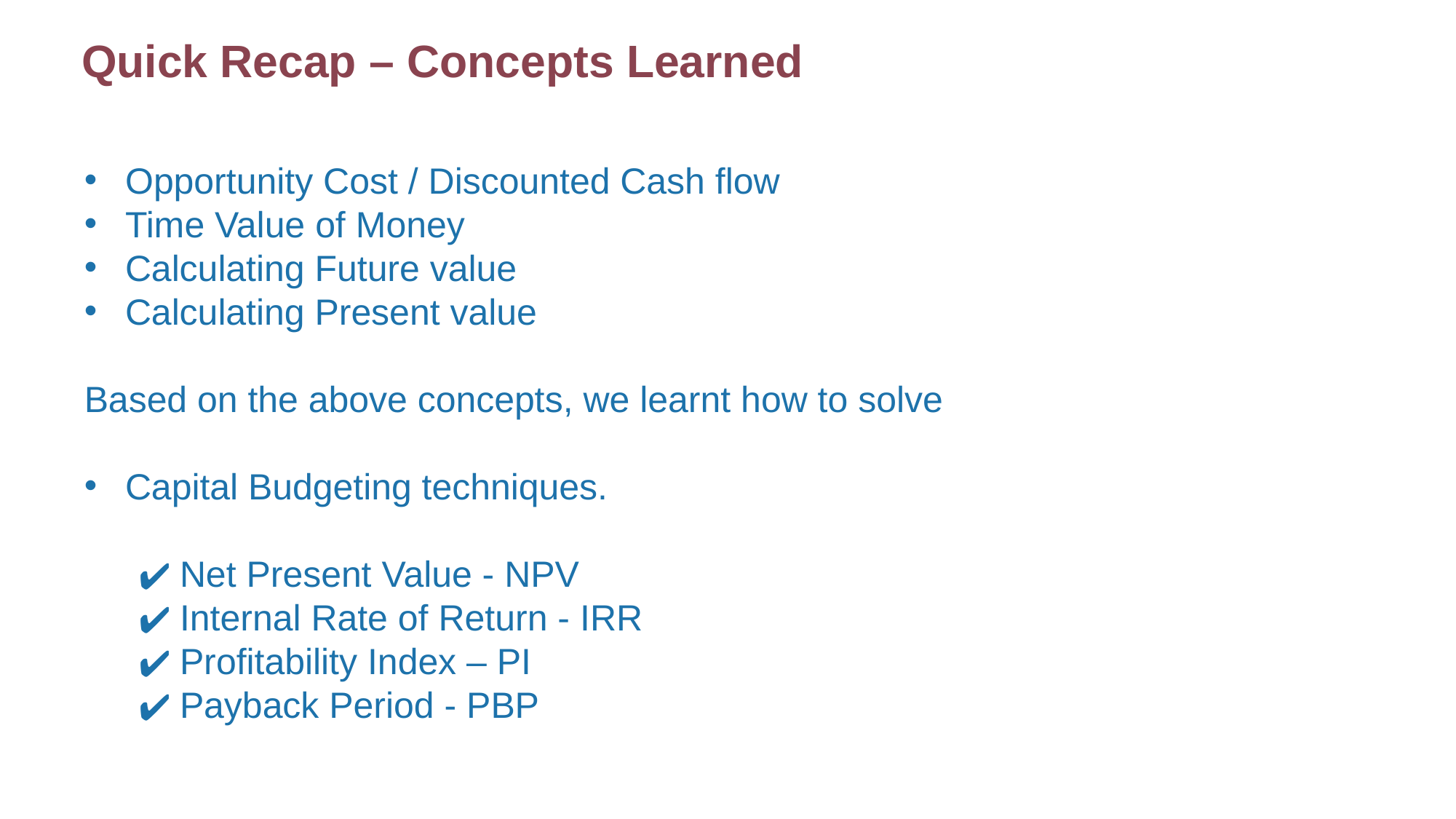

Quick Recap – Concepts Learned

Opportunity Cost / Discounted Cash flow
Time Value of Money
Calculating Future value
Calculating Present value

Based on the above concepts, we learnt how to solve
Capital Budgeting techniques.

Net Present Value - NPV
Internal Rate of Return - IRR
Profitability Index – PI
Payback Period - PBP